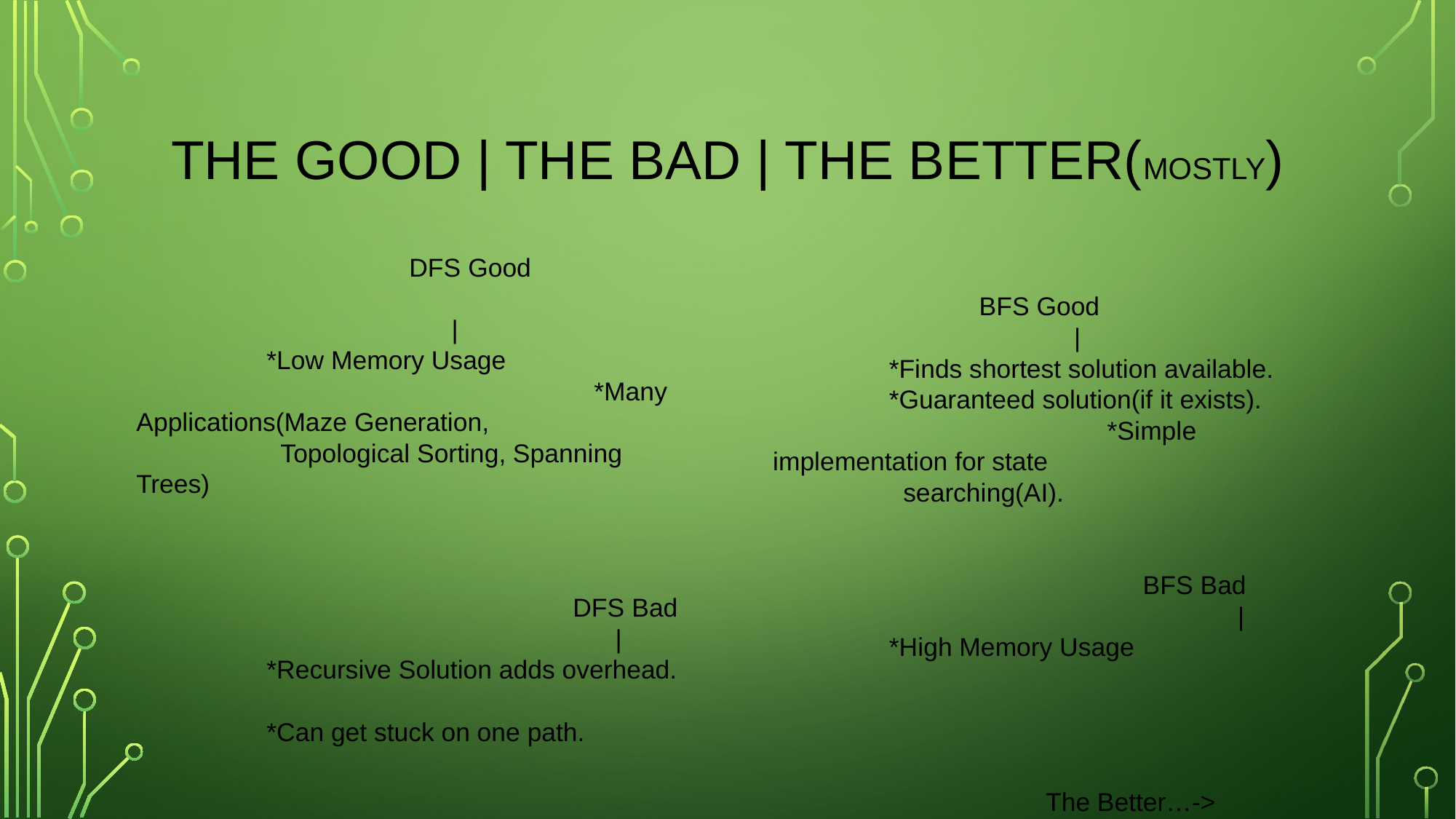

# The good | the bad | the better(Mostly)

	DFS Good
	      |
	   *Low Memory Usage	 	   	   	  	   	   *Many Applications(Maze Generation,	  	  	     Topological Sorting, Spanning Trees)

				DFS Bad
				      |
	   *Recursive Solution adds overhead.
	   *Can get stuck on one path.

      BFS Good
	    |
	 *Finds shortest solution available.
	 *Guaranteed solution(if it exists).        	 	 	 *Simple implementation for state	 		   	   searching(AI).

			      BFS Bad
				    |
	 *High Memory Usage

				The Better…->